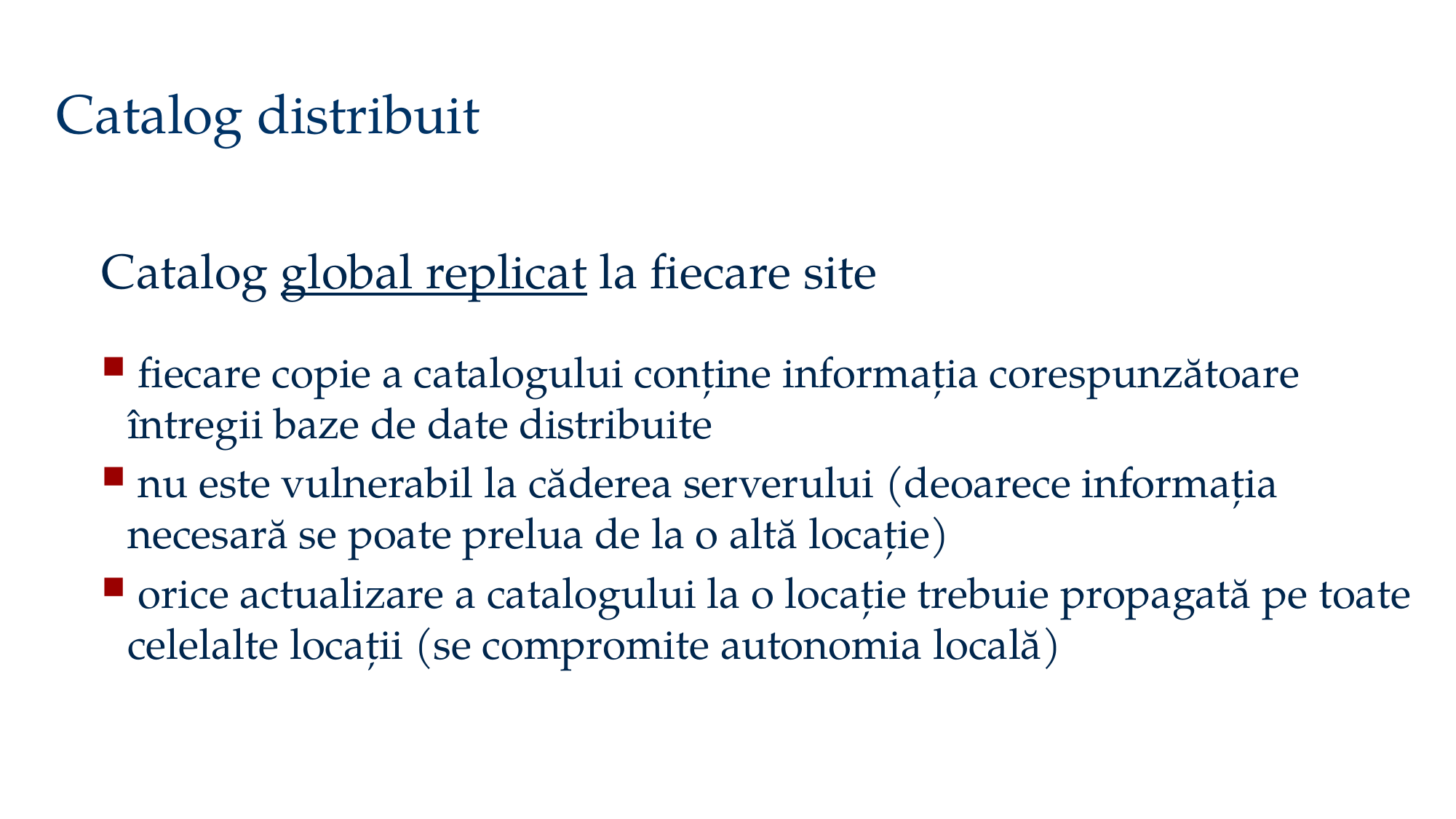

Catalog distribuit
Catalog global replicat la fiecare site

 fiecare copie a catalogului conține informația corespunzătoare întregii baze de date distribuite
 nu este vulnerabil la căderea serverului (deoarece informația necesară se poate prelua de la o altă locație)
 orice actualizare a catalogului la o locație trebuie propagată pe toate celelalte locații (se compromite autonomia locală)